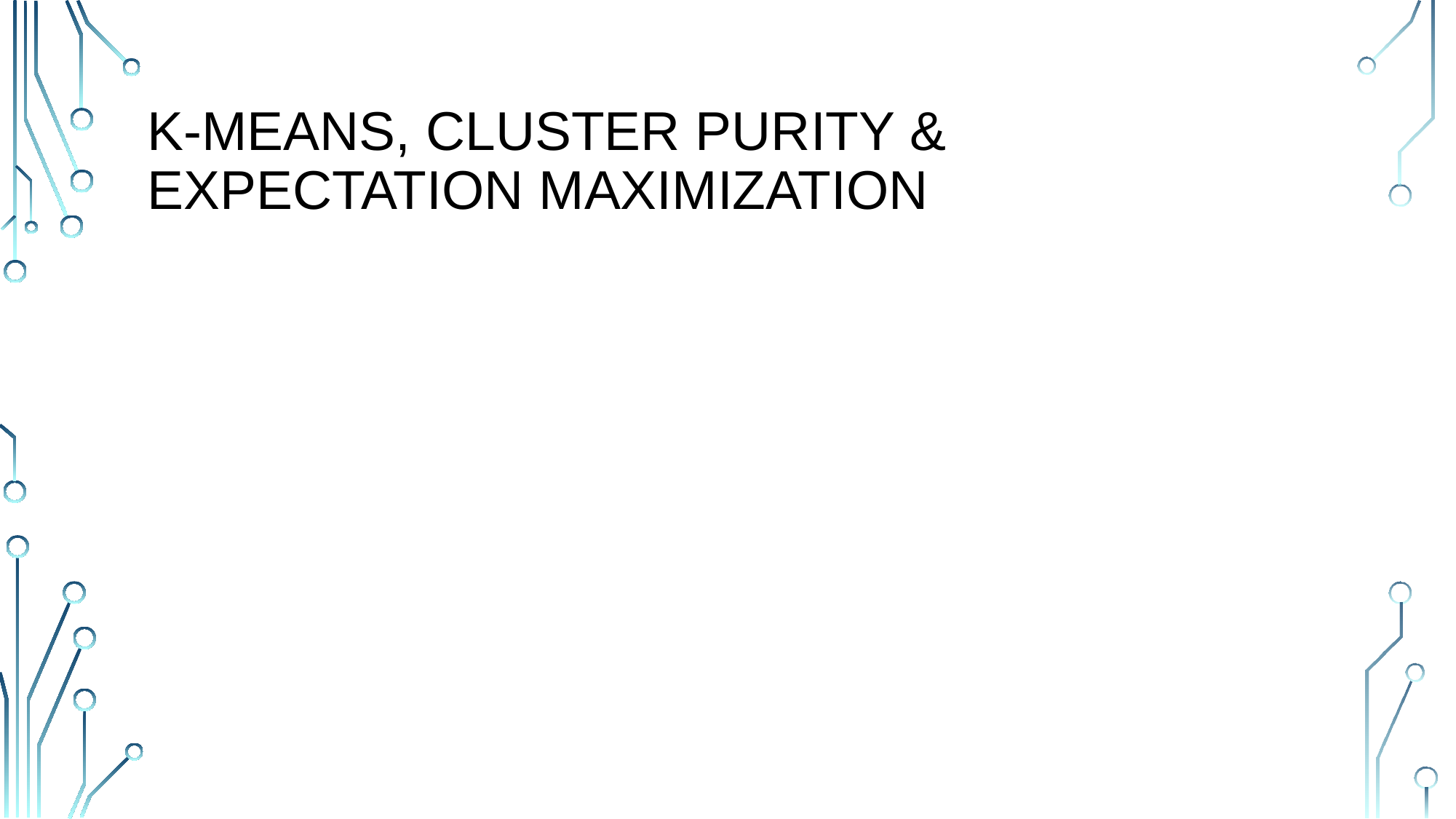

# K-means, Cluster purity & Expectation Maximization